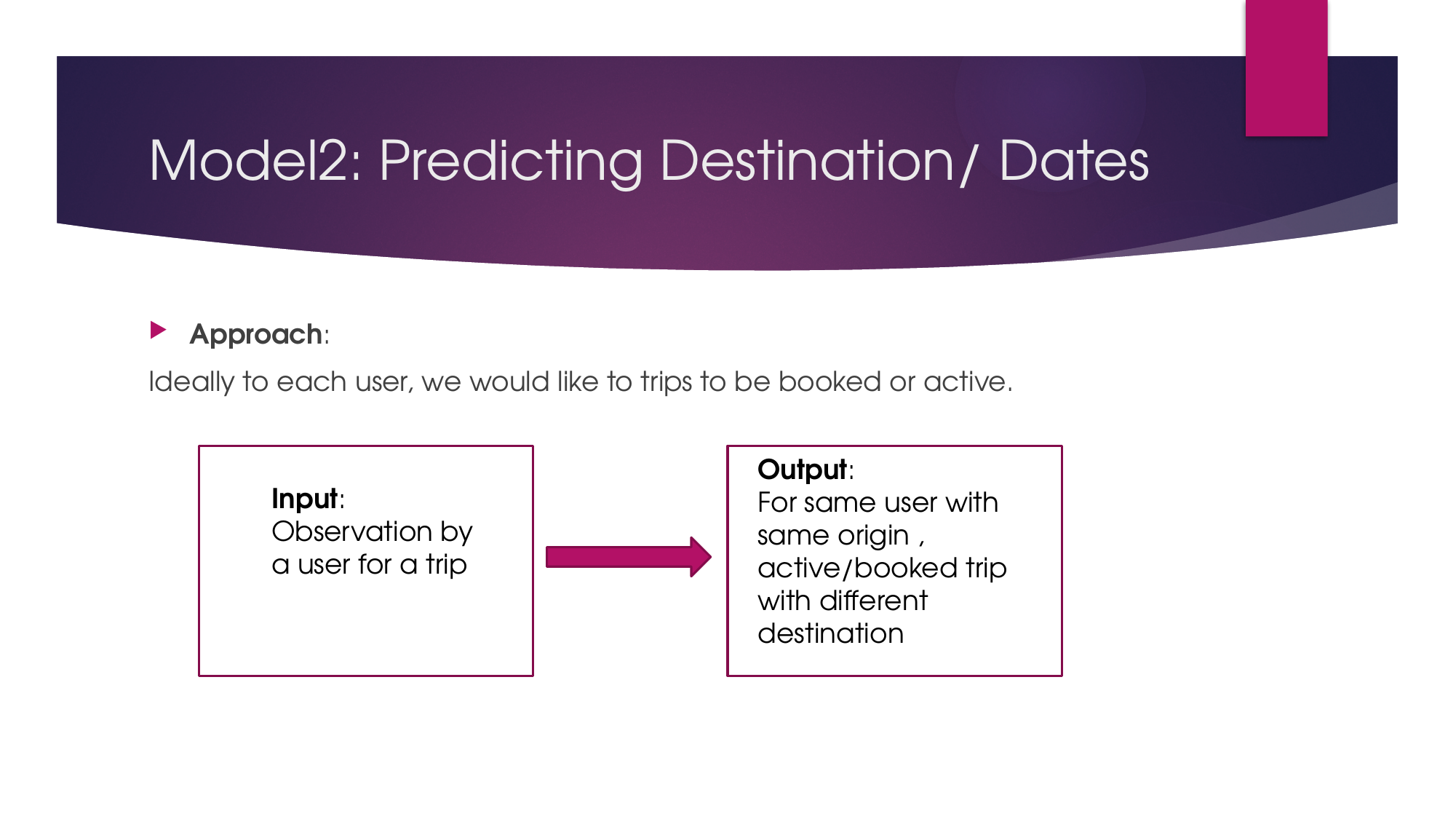

# Model2: Predicting Destination/ Dates
Approach:
Ideally to each user, we would like to trips to be booked or active.

Output:
For same user with same origin , active/booked trip with different destination
Input:
Observation by a user for a trip